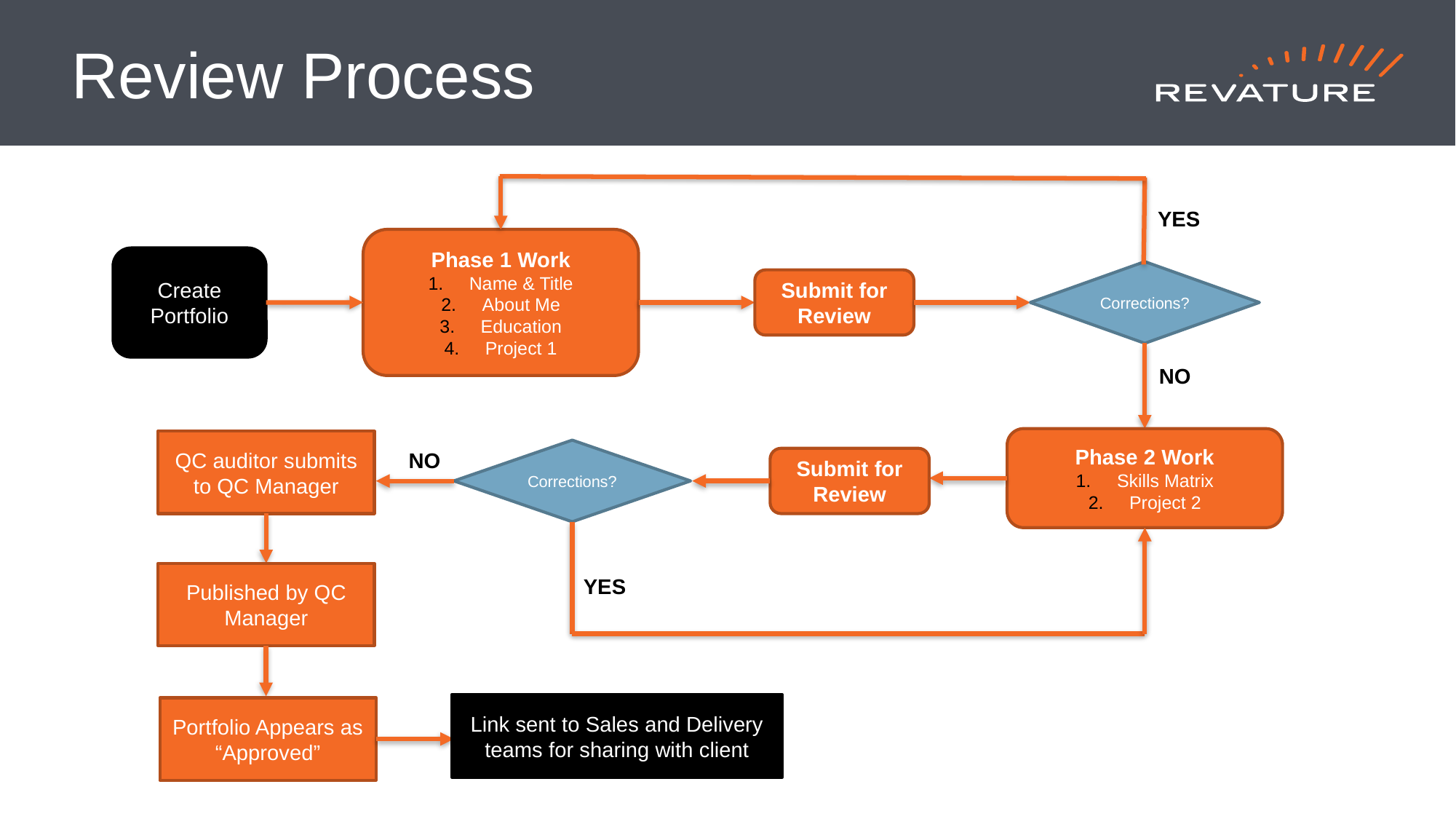

# Review Process
YES
Phase 1 Work
Name & Title
About Me
Education
Project 1
Create Portfolio
Corrections?
Submit for Review
NO
Phase 2 Work
Skills Matrix
Project 2
QC auditor submits to QC Manager
Corrections?
NO
Submit for Review
Published by QC Manager
YES
Link sent to Sales and Delivery teams for sharing with client
Portfolio Appears as “Approved”